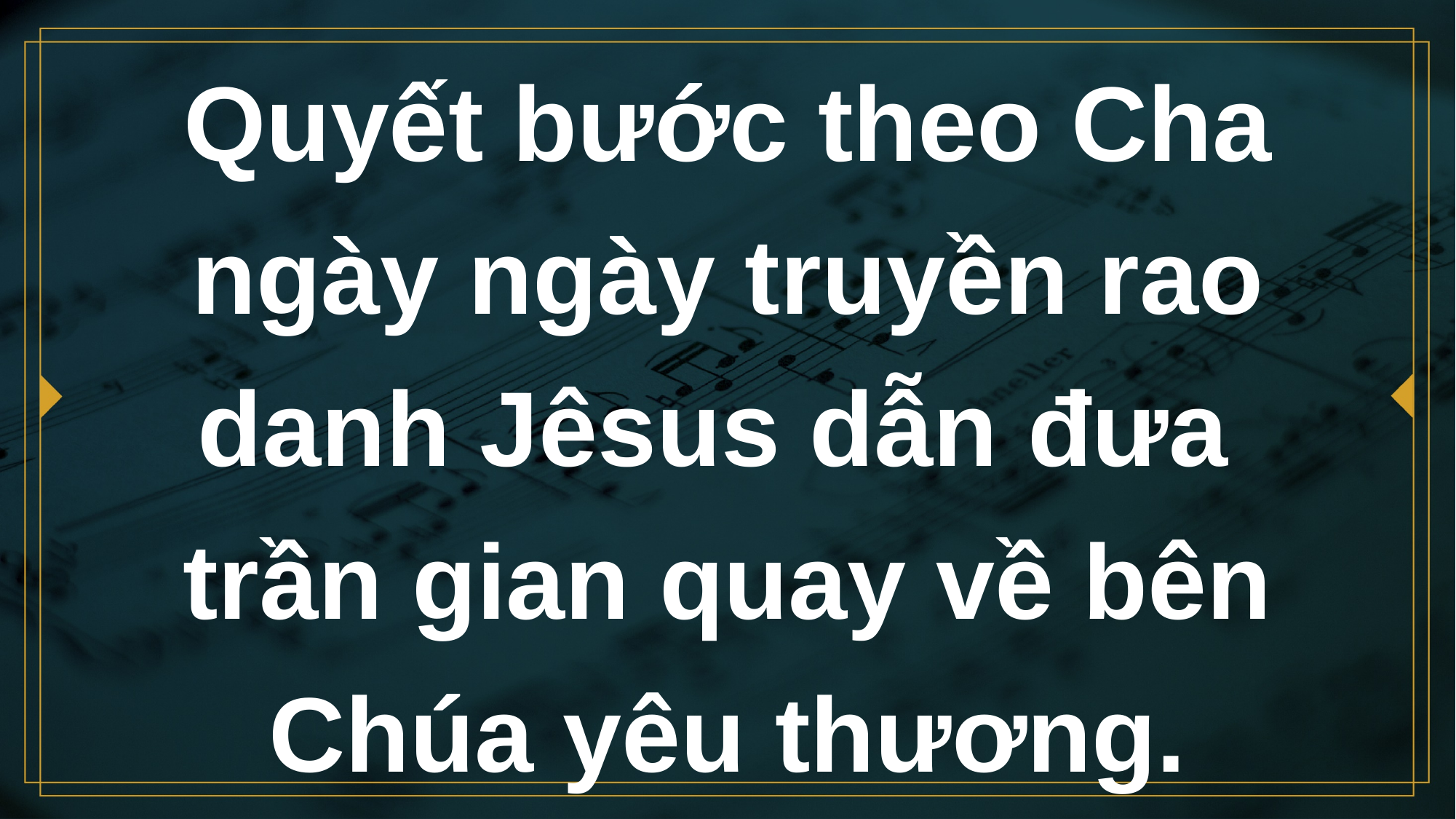

# Quyết bước theo Cha ngày ngày truyền rao danh Jêsus dẫn đưa trần gian quay về bên Chúa yêu thương.